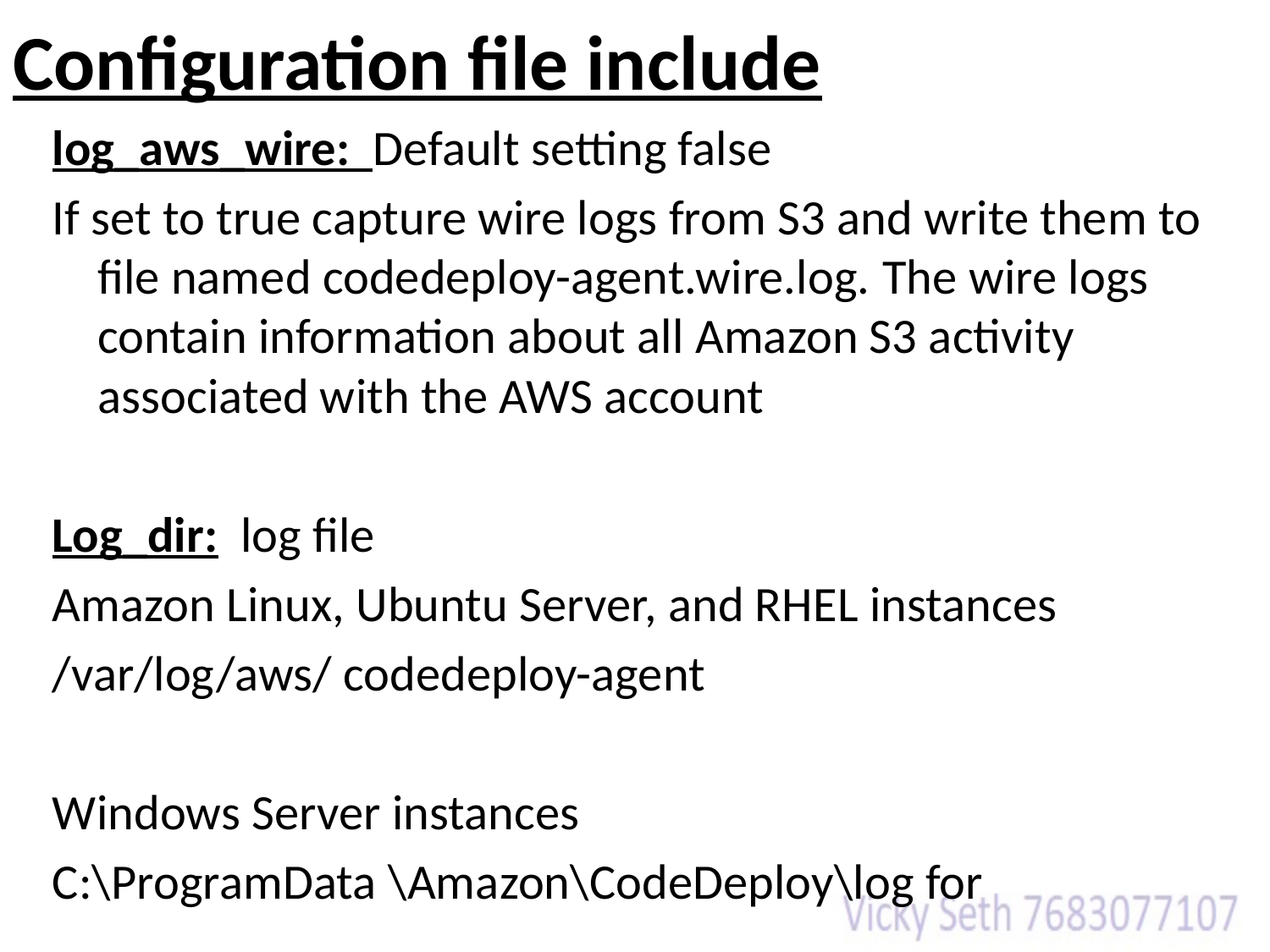

# Configuration file include
log_aws_wire:  Default setting false
If set to true capture wire logs from S3 and write them to file named codedeploy-agent.wire.log. The wire logs contain information about all Amazon S3 activity associated with the AWS account

Log_dir:  log file
Amazon Linux, Ubuntu Server, and RHEL instances
/var/log/aws/ codedeploy-agent

Windows Server instances
C:\ProgramData \Amazon\CodeDeploy\log for